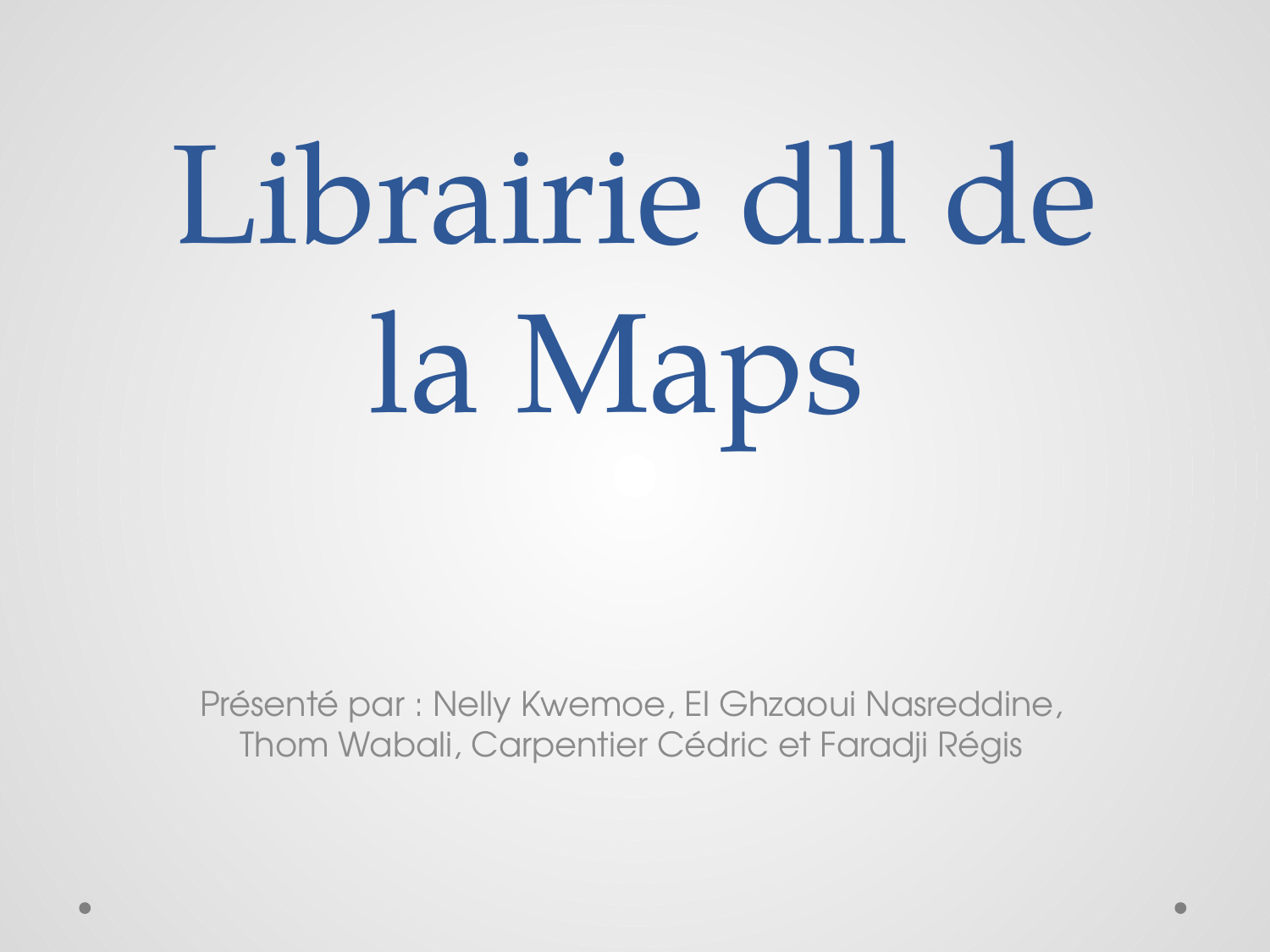

# Librairie dll de la Maps
Présenté par : Nelly Kwemoe, El Ghzaoui Nasreddine, Thom Wabali, Carpentier Cédric et Faradji Régis